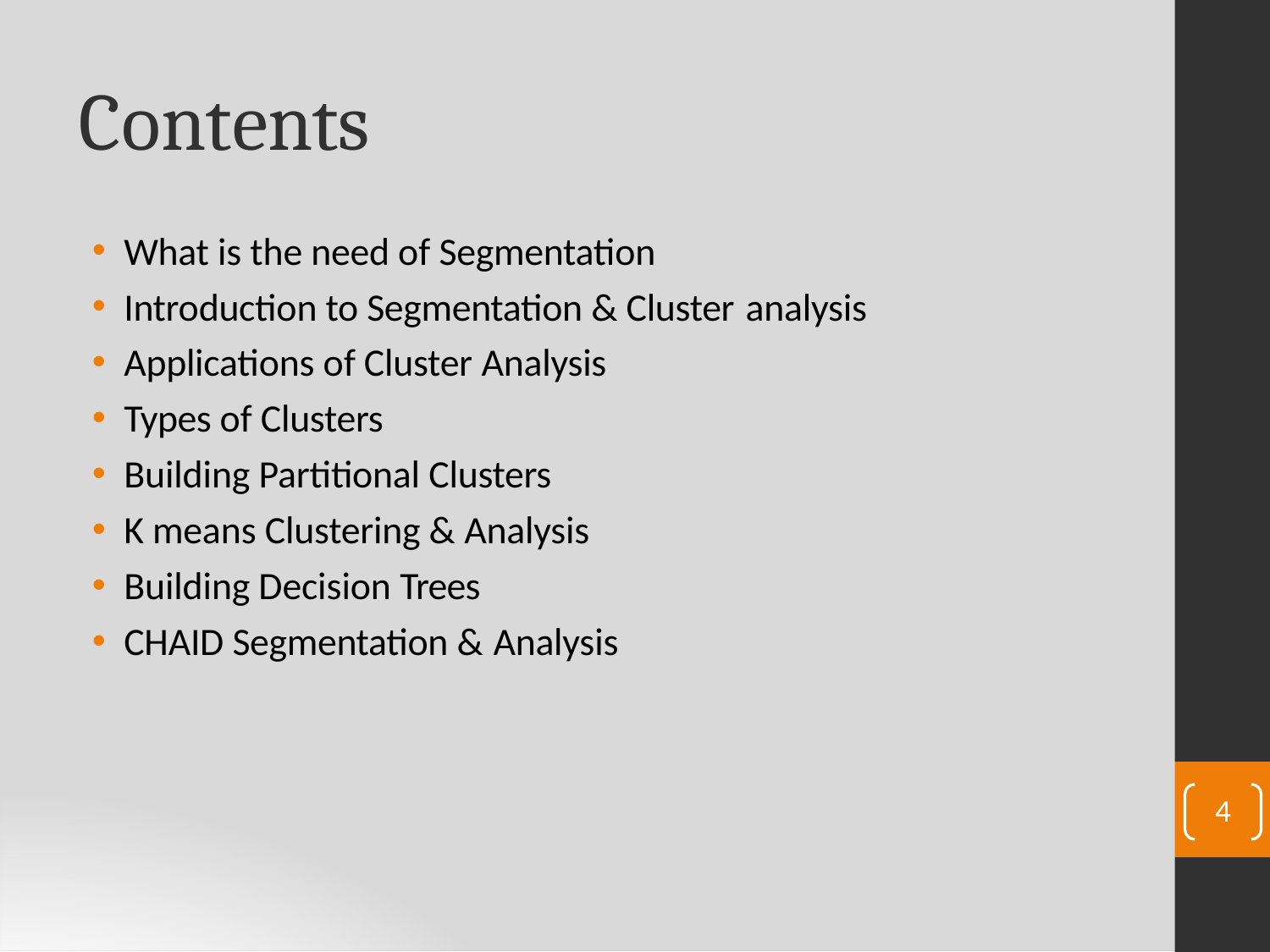

# Contents
What is the need of Segmentation
Introduction to Segmentation & Cluster analysis
Applications of Cluster Analysis
Types of Clusters
Building Partitional Clusters
K means Clustering & Analysis
Building Decision Trees
CHAID Segmentation & Analysis

4